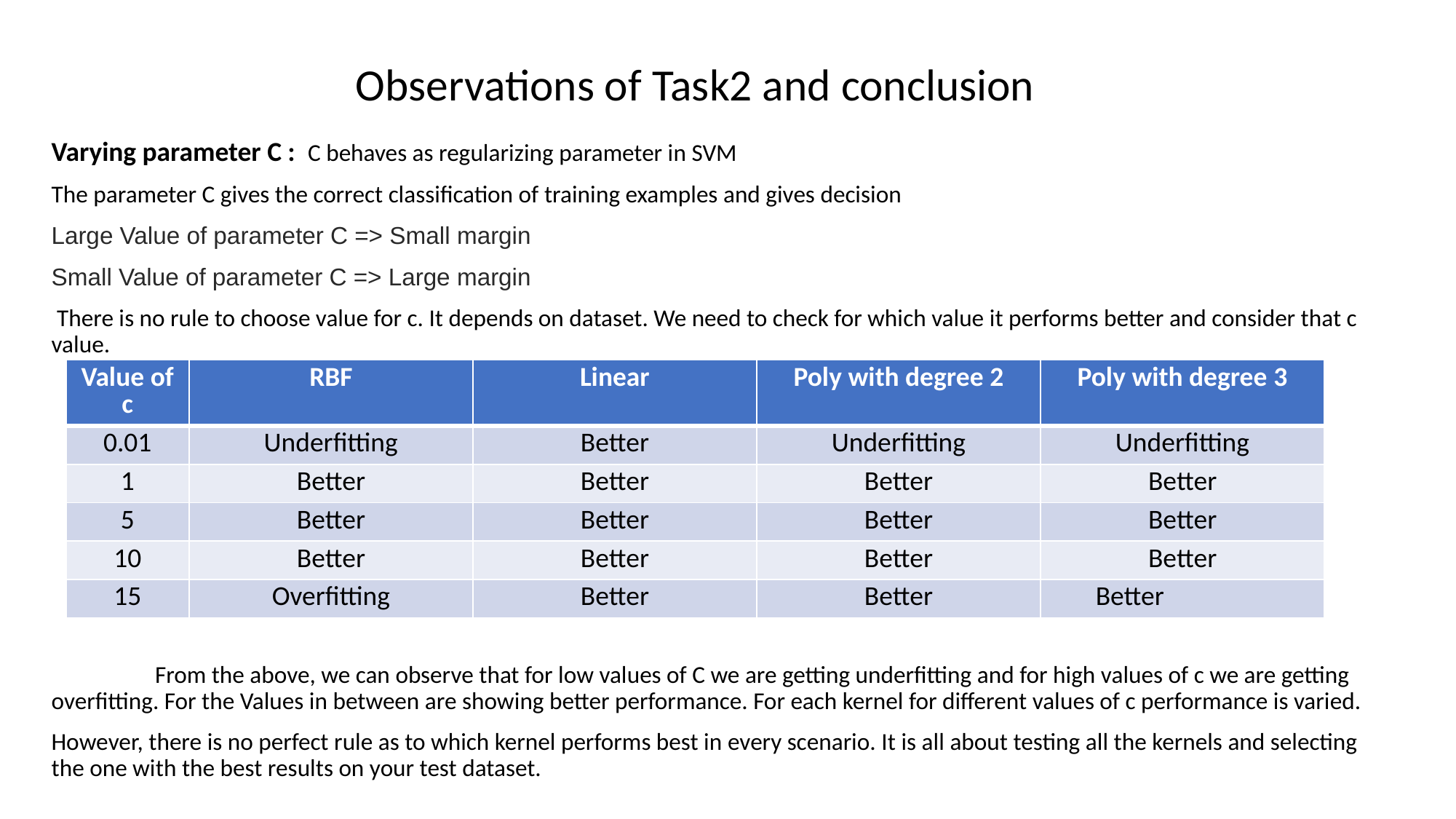

# Observations of Task2 and conclusion
Varying parameter C :  C behaves as regularizing parameter in SVM
The parameter C gives the correct classification of training examples and gives decision
Large Value of parameter C => Small margin
Small Value of parameter C => Large margin
 There is no rule to choose value for c. It depends on dataset. We need to check for which value it performs better and consider that c value.

                   From the above, we can observe that for low values of C we are getting underfitting and for high values of c we are getting overfitting. For the Values in between are showing better performance. For each kernel for different values of c performance is varied.
However, there is no perfect rule as to which kernel performs best in every scenario. It is all about testing all the kernels and selecting the one with the best results on your test dataset.

| Value of c | RBF | Linear | Poly with degree 2 | Poly with degree 3 |
| --- | --- | --- | --- | --- |
| 0.01 | Underfitting | Better | Underfitting | Underfitting |
| 1 | Better | Better | Better | Better |
| 5 | Better | Better | Better | Better |
| 10 | Better | Better | Better | Better |
| 15 | Overfitting | Better | Better | Better |